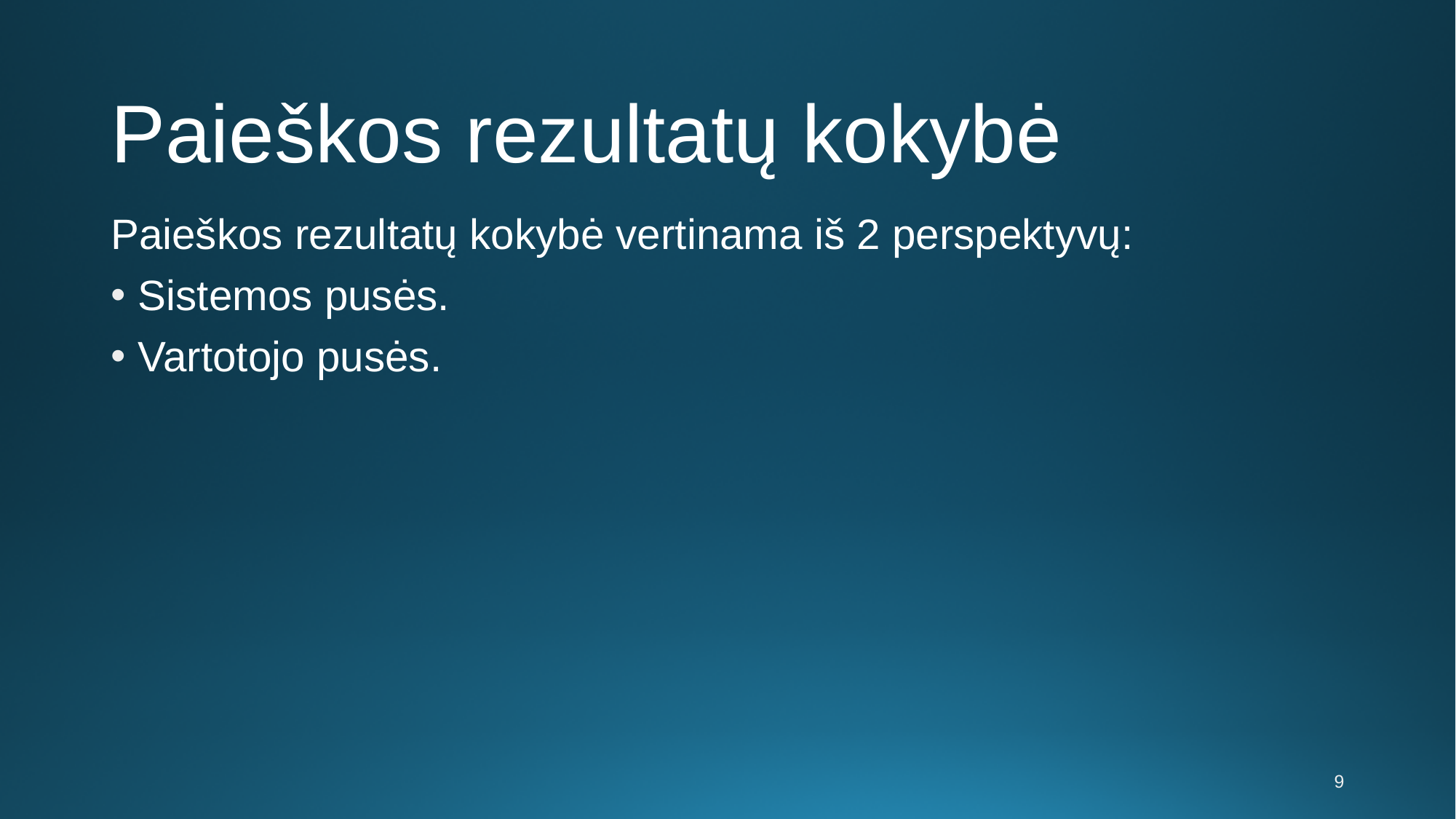

# Paieškos rezultatų kokybė
Paieškos rezultatų kokybė vertinama iš 2 perspektyvų:
Sistemos pusės.
Vartotojo pusės.

9